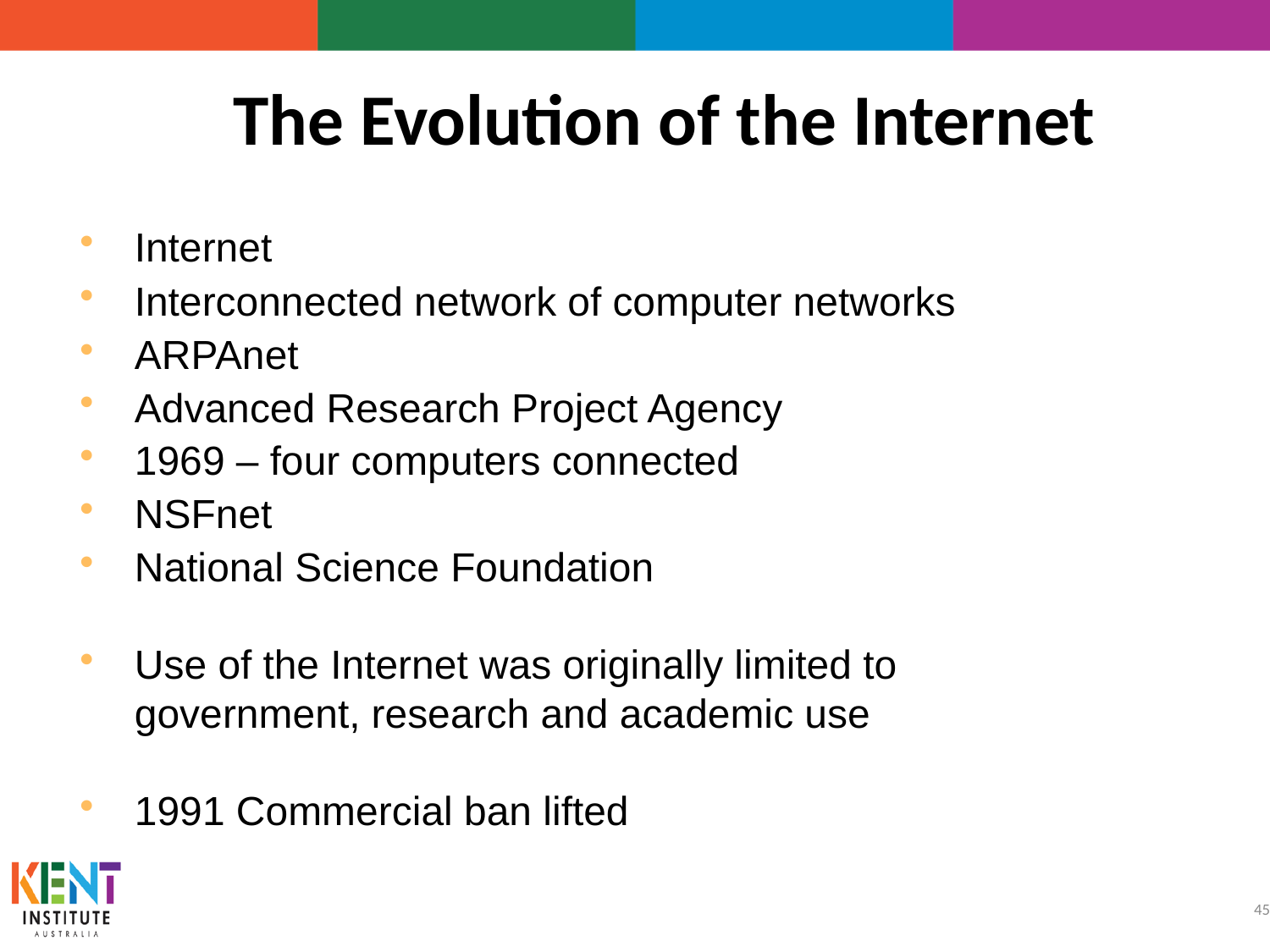

# The Evolution of the Internet
Internet
Interconnected network of computer networks
ARPAnet
Advanced Research Project Agency
1969 – four computers connected
NSFnet
National Science Foundation

Use of the Internet was originally limited to  government, research and academic use

1991 Commercial ban lifted
45